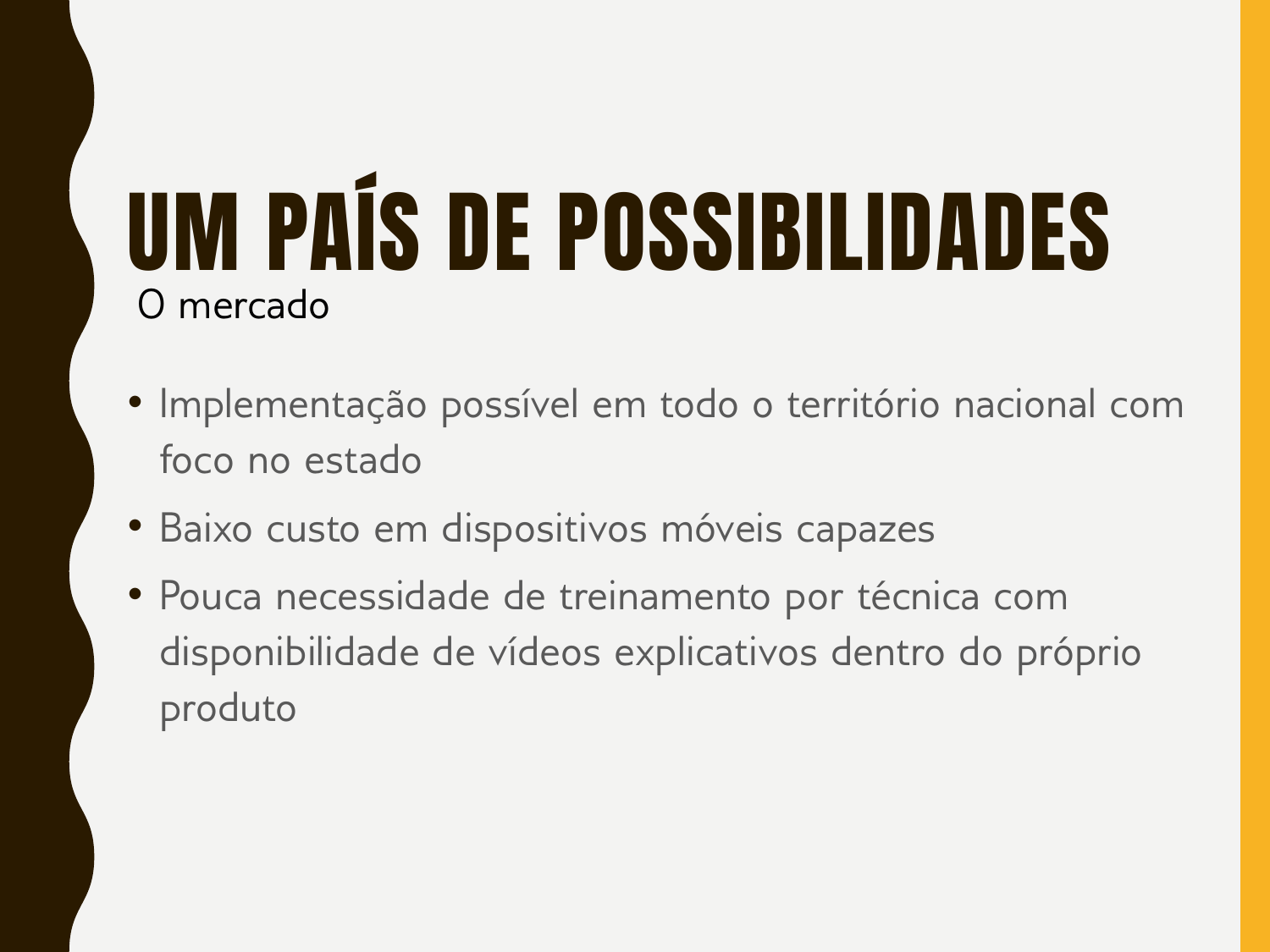

# Um país de possibilidades
Implementação possível em todo o território nacional com foco no estado
Baixo custo em dispositivos móveis capazes
Pouca necessidade de treinamento por técnica com disponibilidade de vídeos explicativos dentro do próprio produto
O mercado